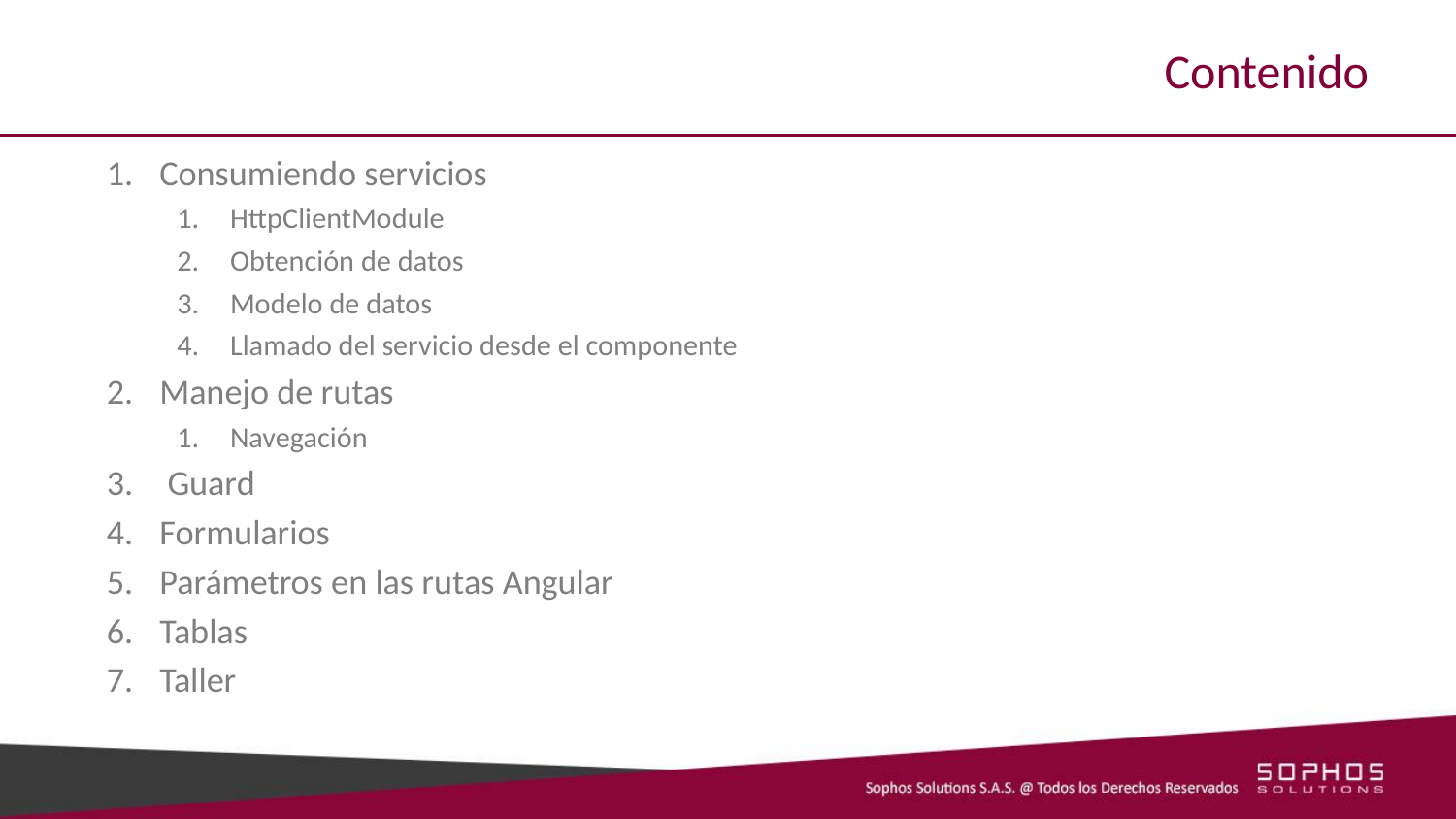

# Contenido
Consumiendo servicios
HttpClientModule
Obtención de datos
Modelo de datos
Llamado del servicio desde el componente
Manejo de rutas
Navegación
 Guard
Formularios
Parámetros en las rutas Angular
Tablas
Taller